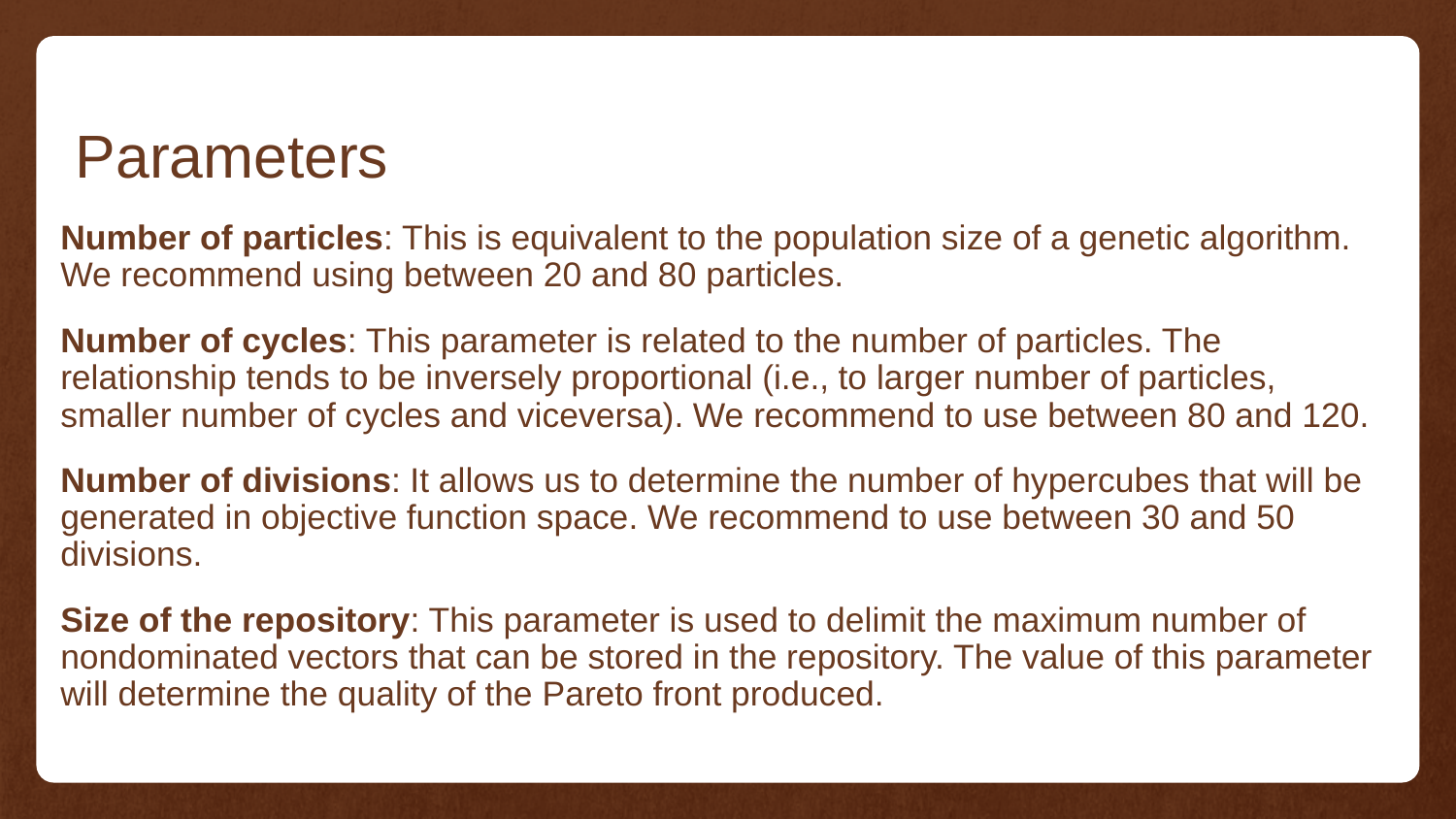

# Parameters
Number of particles: This is equivalent to the population size of a genetic algorithm. We recommend using between 20 and 80 particles.
Number of cycles: This parameter is related to the number of particles. The relationship tends to be inversely proportional (i.e., to larger number of particles, smaller number of cycles and viceversa). We recommend to use between 80 and 120.
Number of divisions: It allows us to determine the number of hypercubes that will be generated in objective function space. We recommend to use between 30 and 50 divisions.
Size of the repository: This parameter is used to delimit the maximum number of nondominated vectors that can be stored in the repository. The value of this parameter will determine the quality of the Pareto front produced.